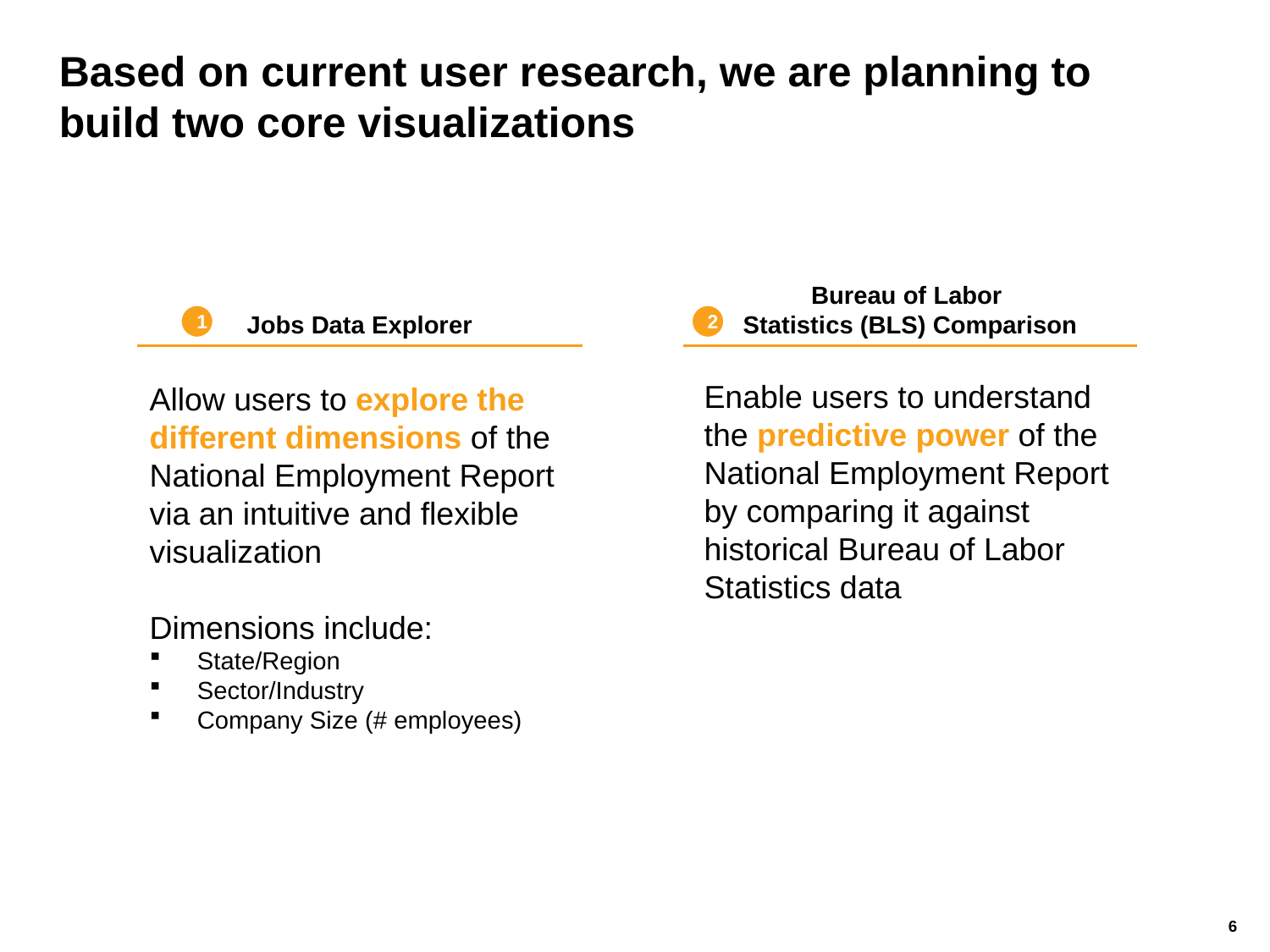

# Based on current user research, we are planning to build two core visualizations
Bureau of Labor
Statistics (BLS) Comparison
Jobs Data Explorer
1
2
Allow users to explore the different dimensions of the National Employment Report via an intuitive and flexible visualization

Dimensions include:
State/Region
Sector/Industry
Company Size (# employees)

Enable users to understand the predictive power of the National Employment Report by comparing it against historical Bureau of Labor Statistics data